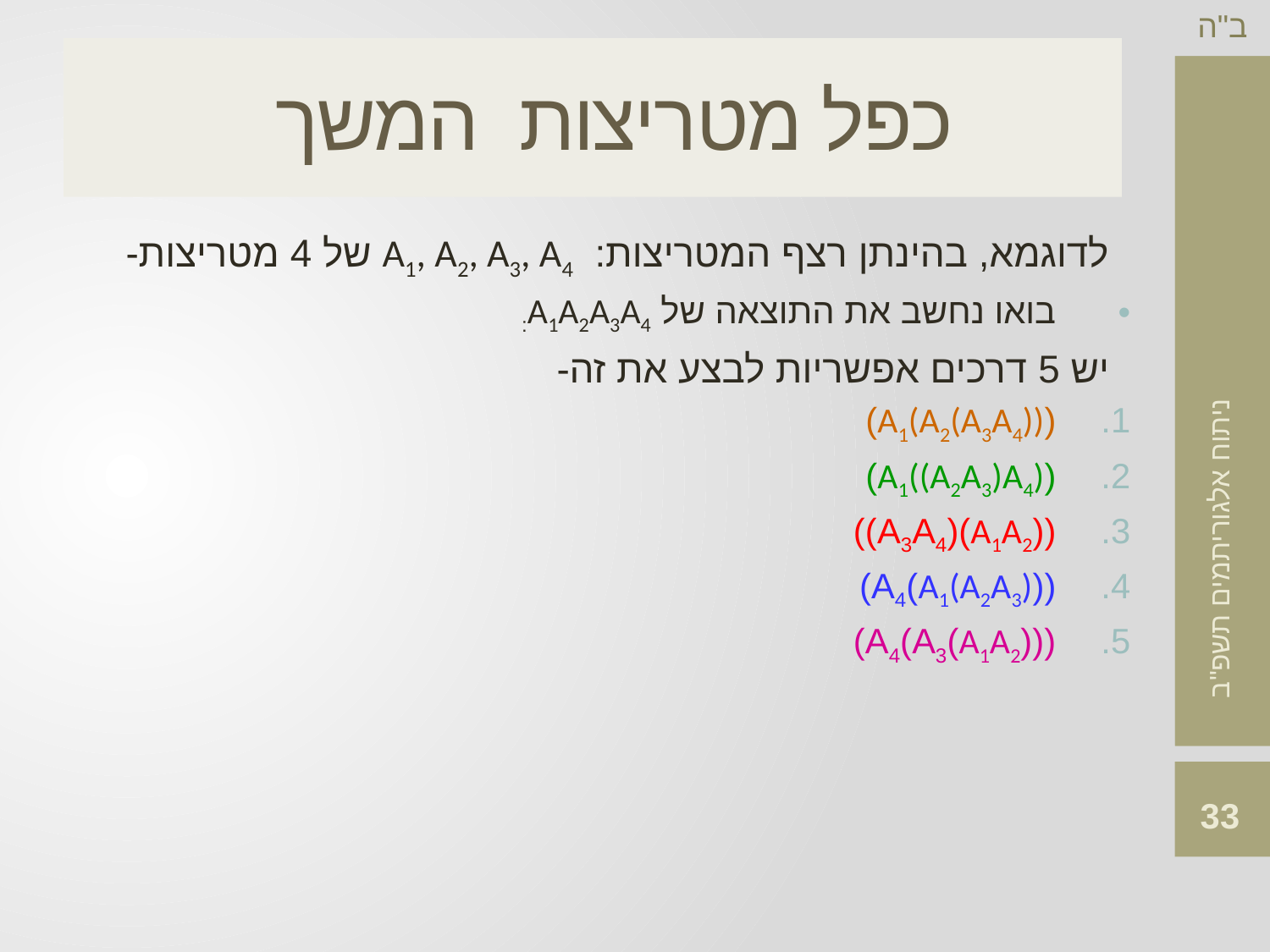

# כפל מטריצות  המשך
לדוגמא, בהינתן רצף המטריצות:  A1, A2, A3, A4 של 4 מטריצות-
בואו נחשב את התוצאה של A1A2A3A4:
יש 5 דרכים אפשריות לבצע את זה-
(A1(A2(A3A4)))
(A1((A2A3)A4))
((A1A2)(A3A4))
((A1(A2A3))A4)
(((A1A2)A3)A4)
33